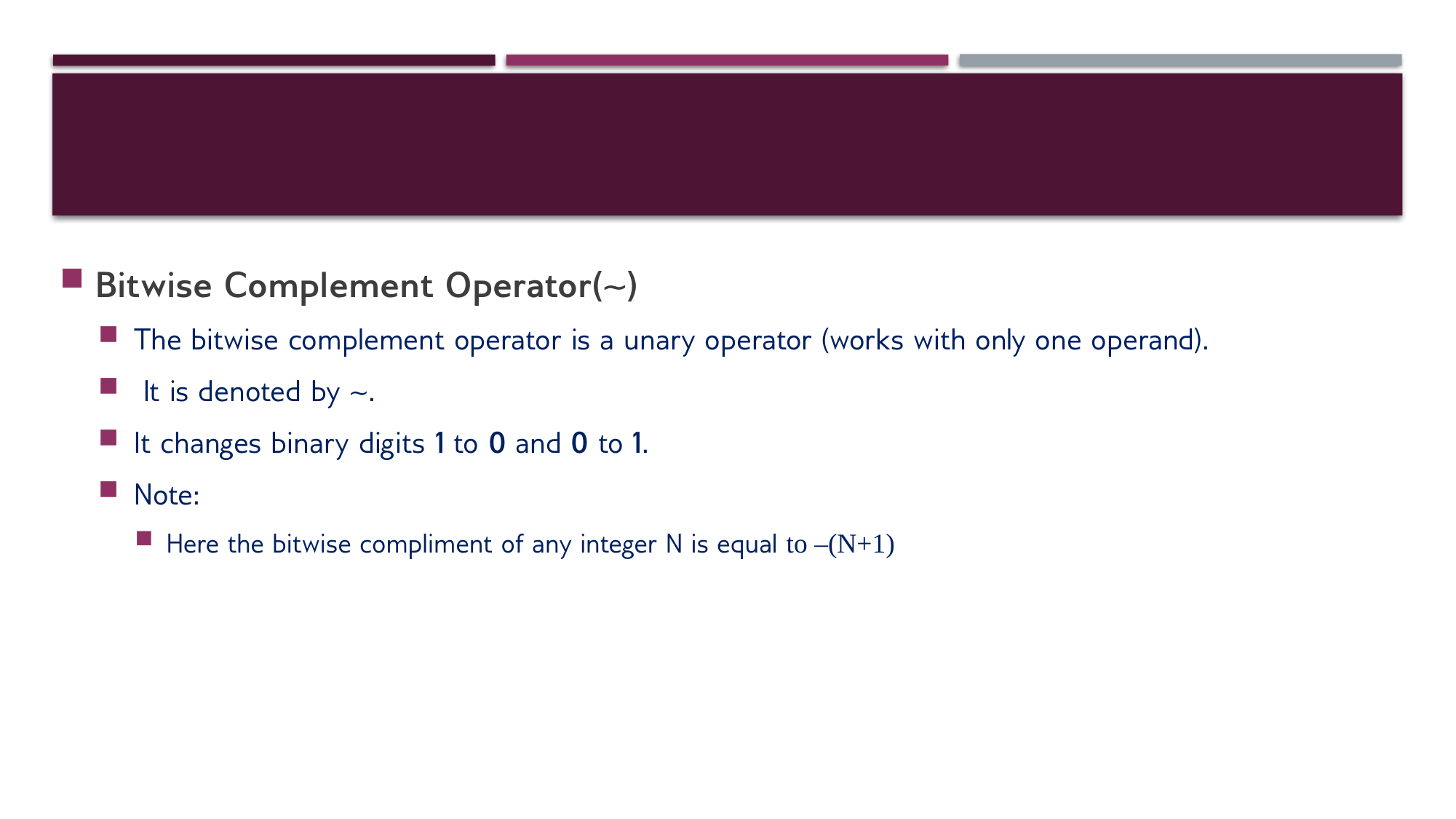

Bitwise Complement Operator(~)
The bitwise complement operator is a unary operator (works with only one operand).
 It is denoted by ~.
It changes binary digits 1 to 0 and 0 to 1.
Note:
Here the bitwise compliment of any integer N is equal to –(N+1)